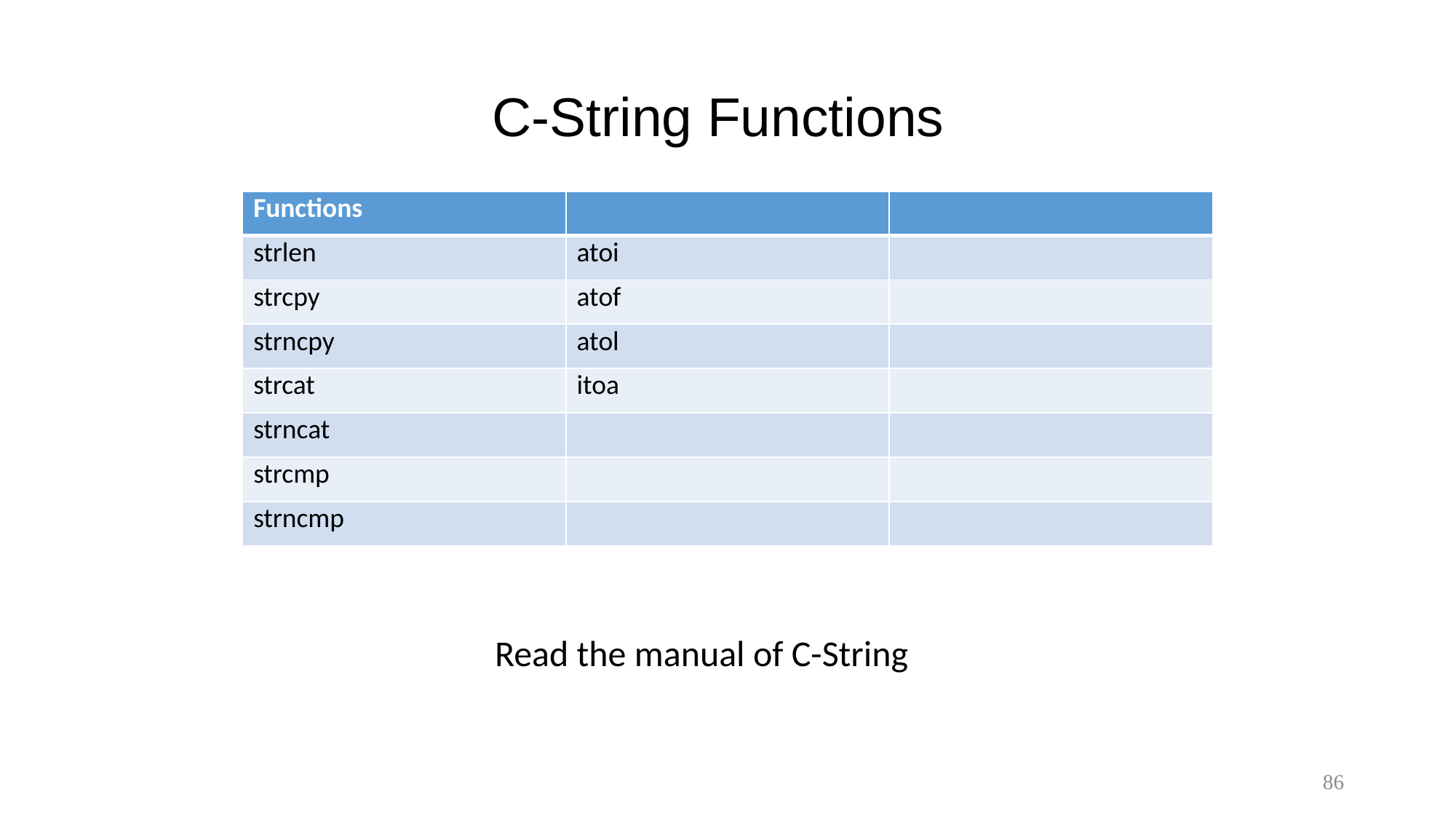

# C-String Functions

| Functions |  |  |
| --- | --- | --- |
| strlen | atoi |  |
| strcpy | atof |  |
| strncpy | atol |  |
| strcat | itoa |  |
| strncat |  |  |
| strcmp |  |  |
| strncmp |  |  |
Read the manual of C-String
86